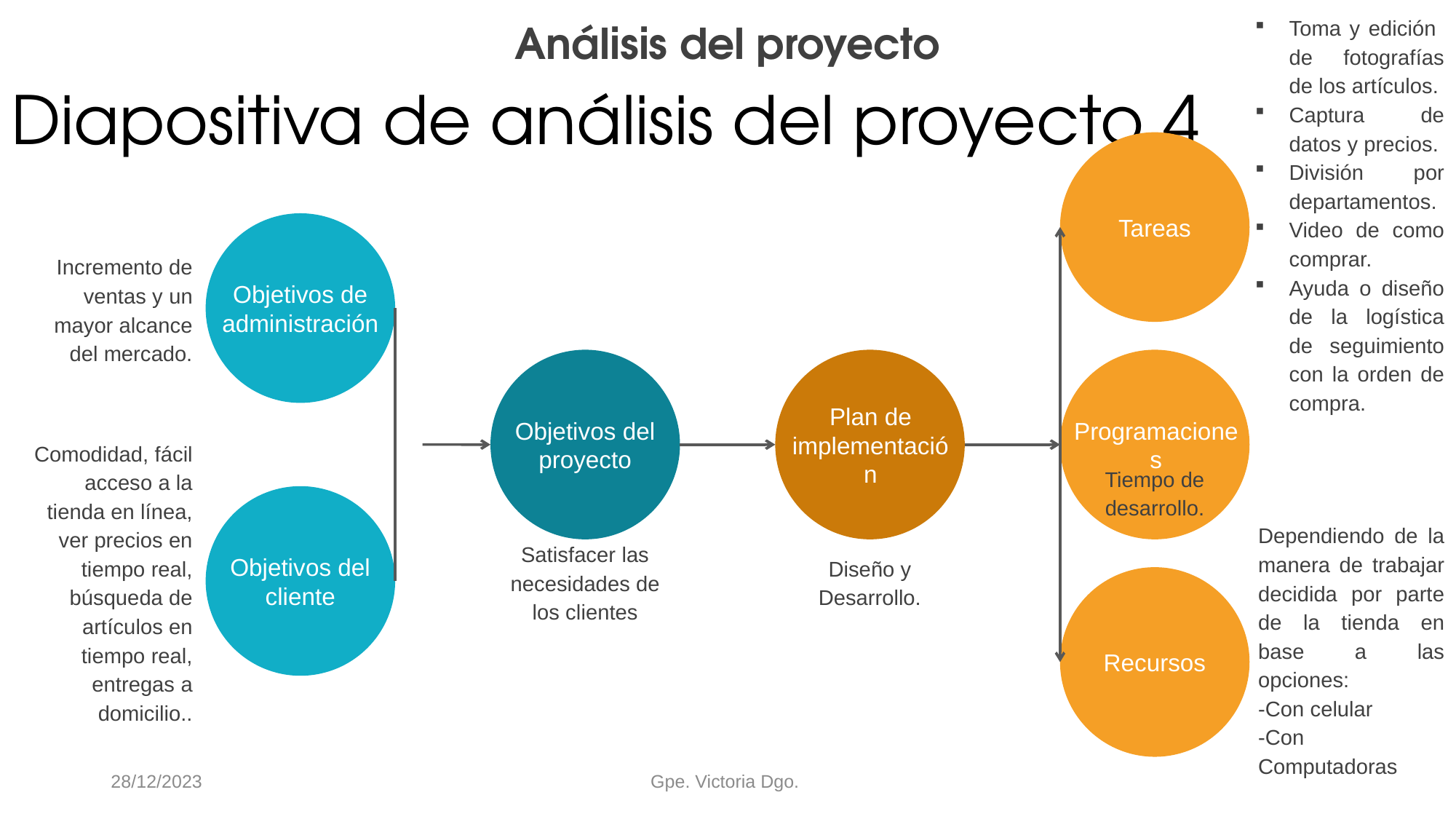

Toma y edición  de fotografías de los artículos.
Captura de datos y precios.
División por departamentos.
Video de como comprar.
Ayuda o diseño de la logística de seguimiento con la orden de compra.
Análisis del proyecto
Diapositiva de análisis del proyecto 4

Tareas

Incremento de ventas y un mayor alcance del mercado.
Objetivos de administración

Objetivos del proyecto
Plan de implementación
Programaciones
Comodidad, fácil acceso a la tienda en línea, ver precios en tiempo real, búsqueda de artículos en tiempo real, entregas a domicilio..
Tiempo de desarrollo.

Satisfacer las necesidades de los clientes
Dependiendo de la manera de trabajar decidida por parte de la tienda en base a las opciones:
-Con celular
-Con Computadoras
Objetivos del cliente
Diseño y Desarrollo.

Recursos
28/12/2023
Gpe. Victoria Dgo.